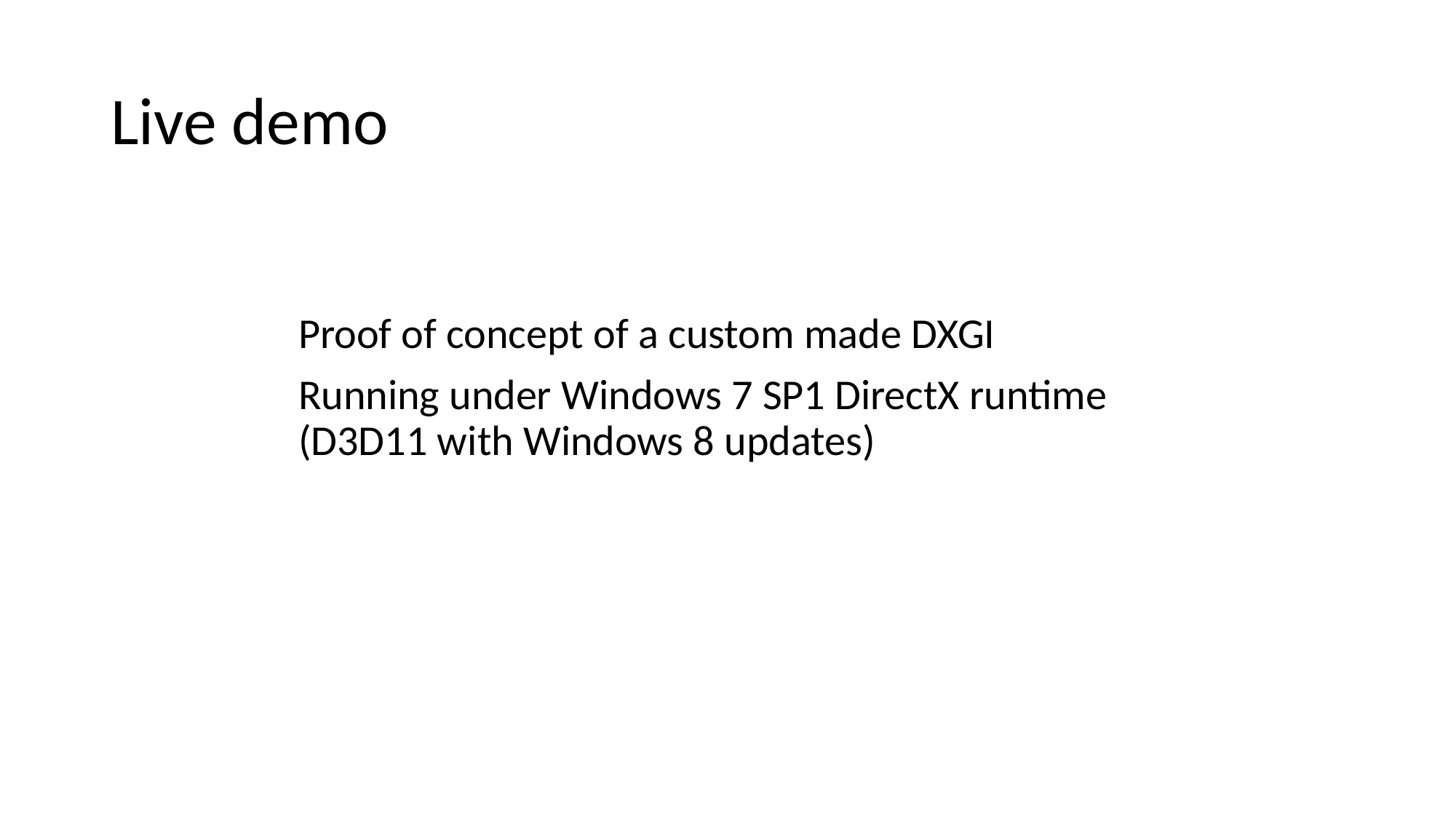

# Live demo
Proof of concept of a custom made DXGI
Running under Windows 7 SP1 DirectX runtime (D3D11 with Windows 8 updates)